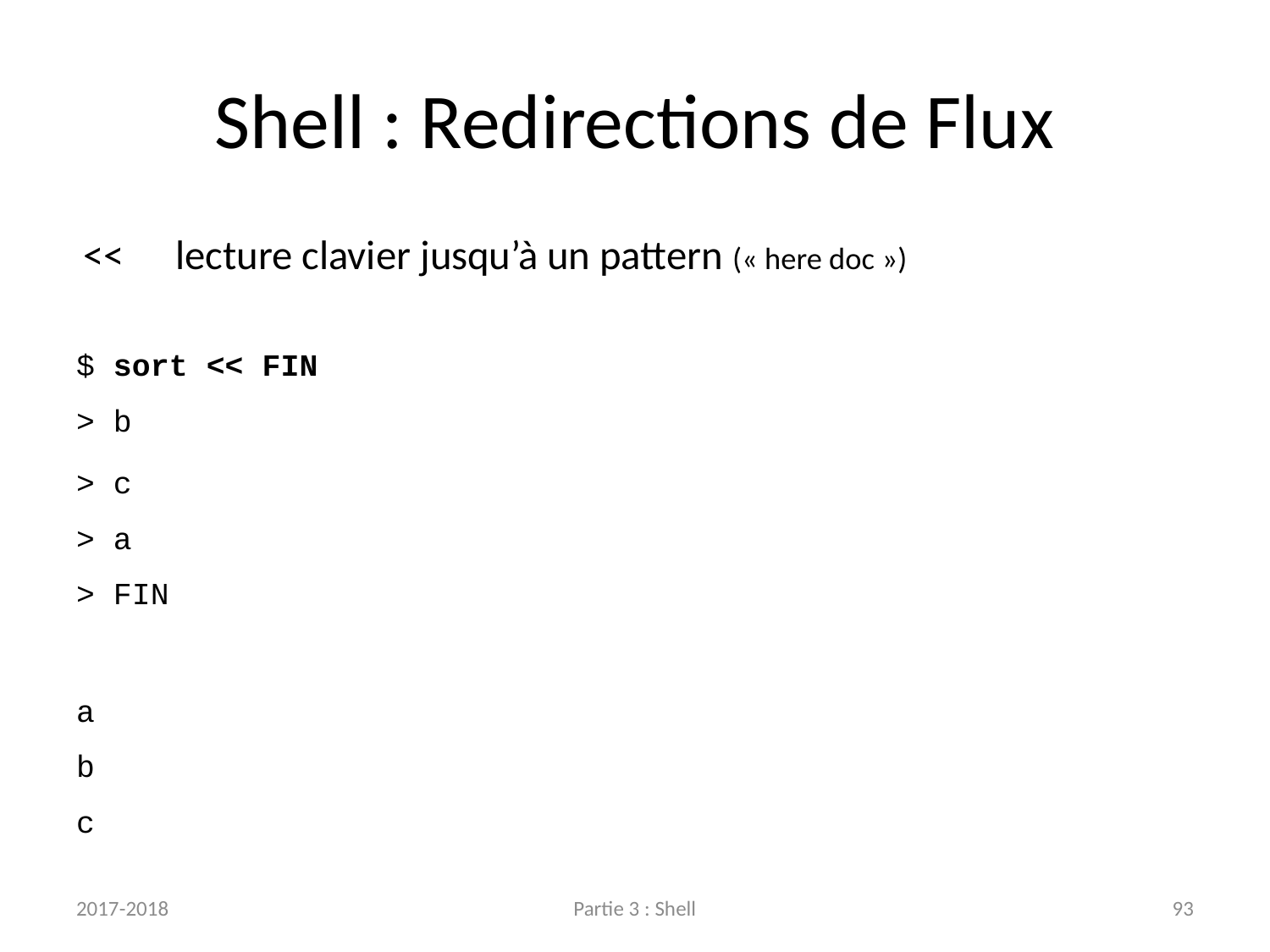

# Shell : Redirections de Flux
<<	lecture clavier jusqu’à un pattern (« here doc »)

$ sort << FIN
> b
> c
> a
> FIN
a
b
c
2017-2018
Partie 3 : Shell
93